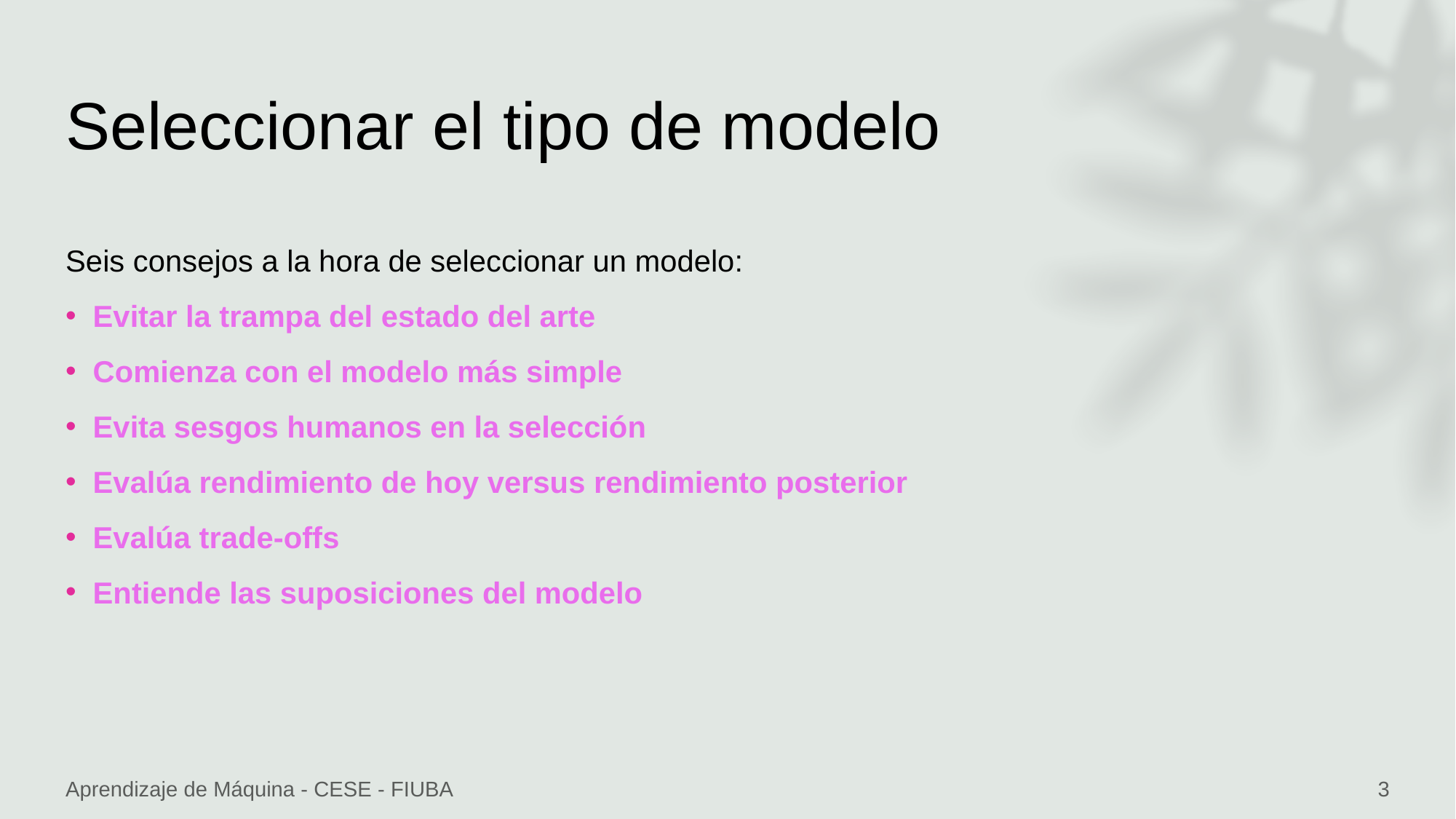

# Seleccionar el tipo de modelo
Seis consejos a la hora de seleccionar un modelo:
Evitar la trampa del estado del arte
Comienza con el modelo más simple
Evita sesgos humanos en la selección
Evalúa rendimiento de hoy versus rendimiento posterior
Evalúa trade-offs
Entiende las suposiciones del modelo

Aprendizaje de Máquina - CESE - FIUBA
3